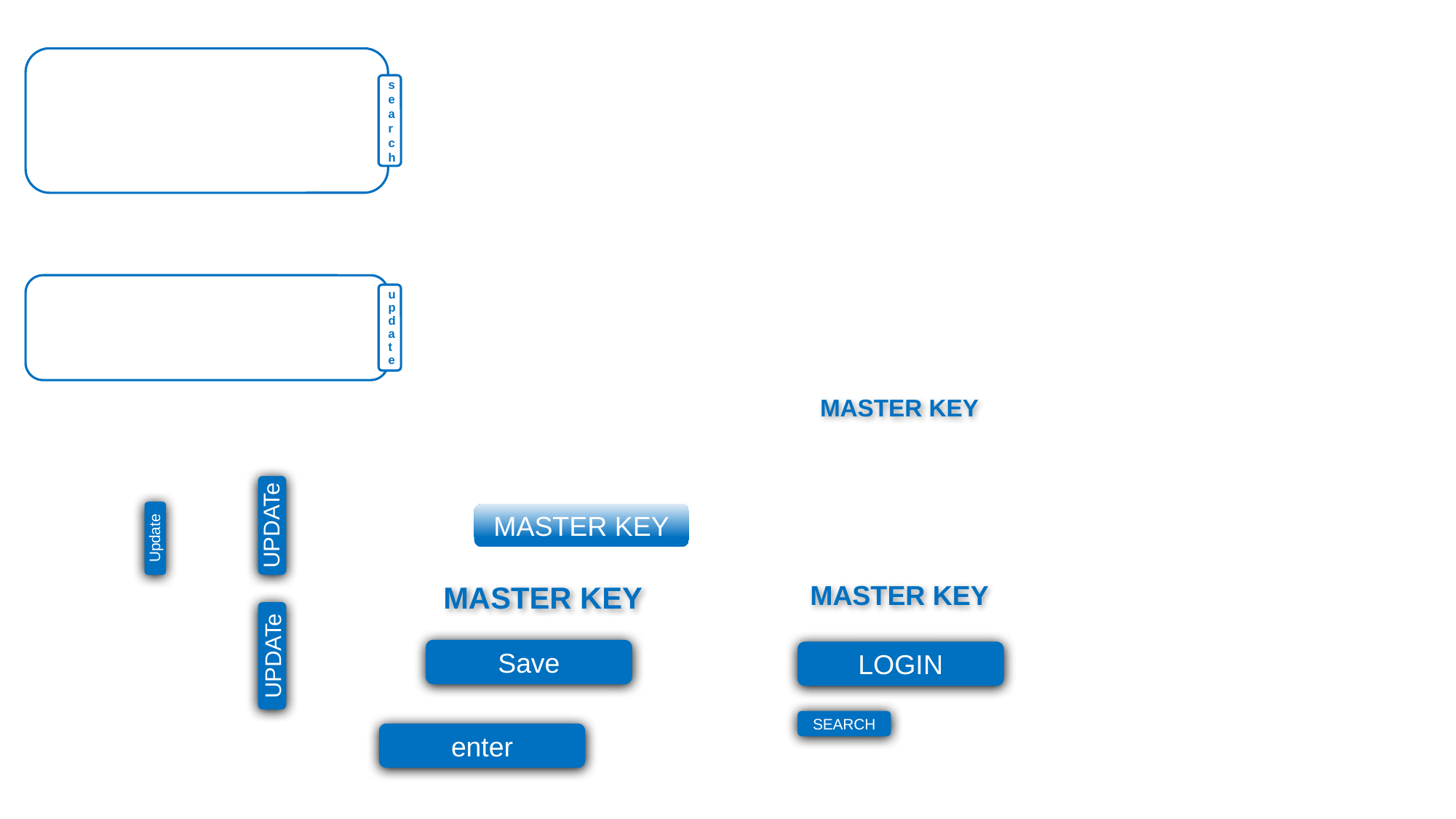

search

update
MASTER KEY
MASTER KEY
UPDATe
Update
MASTER KEY
MASTER KEY
Save
UPDATe
LOGIN
SEARCH
enter